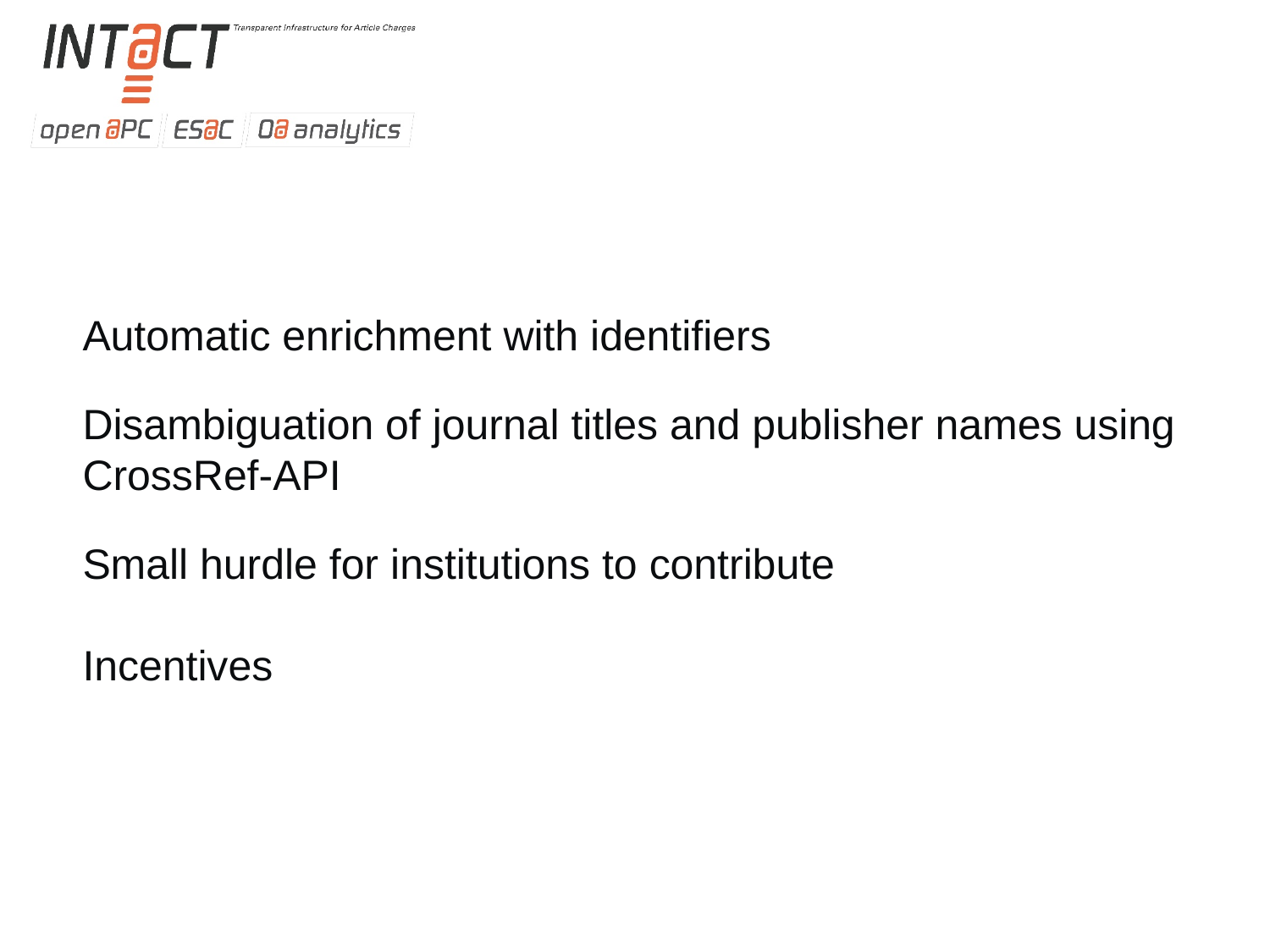

Automatic enrichment with identifiers

Disambiguation of journal titles and publisher names using CrossRef-API

Small hurdle for institutions to contribute

Incentives